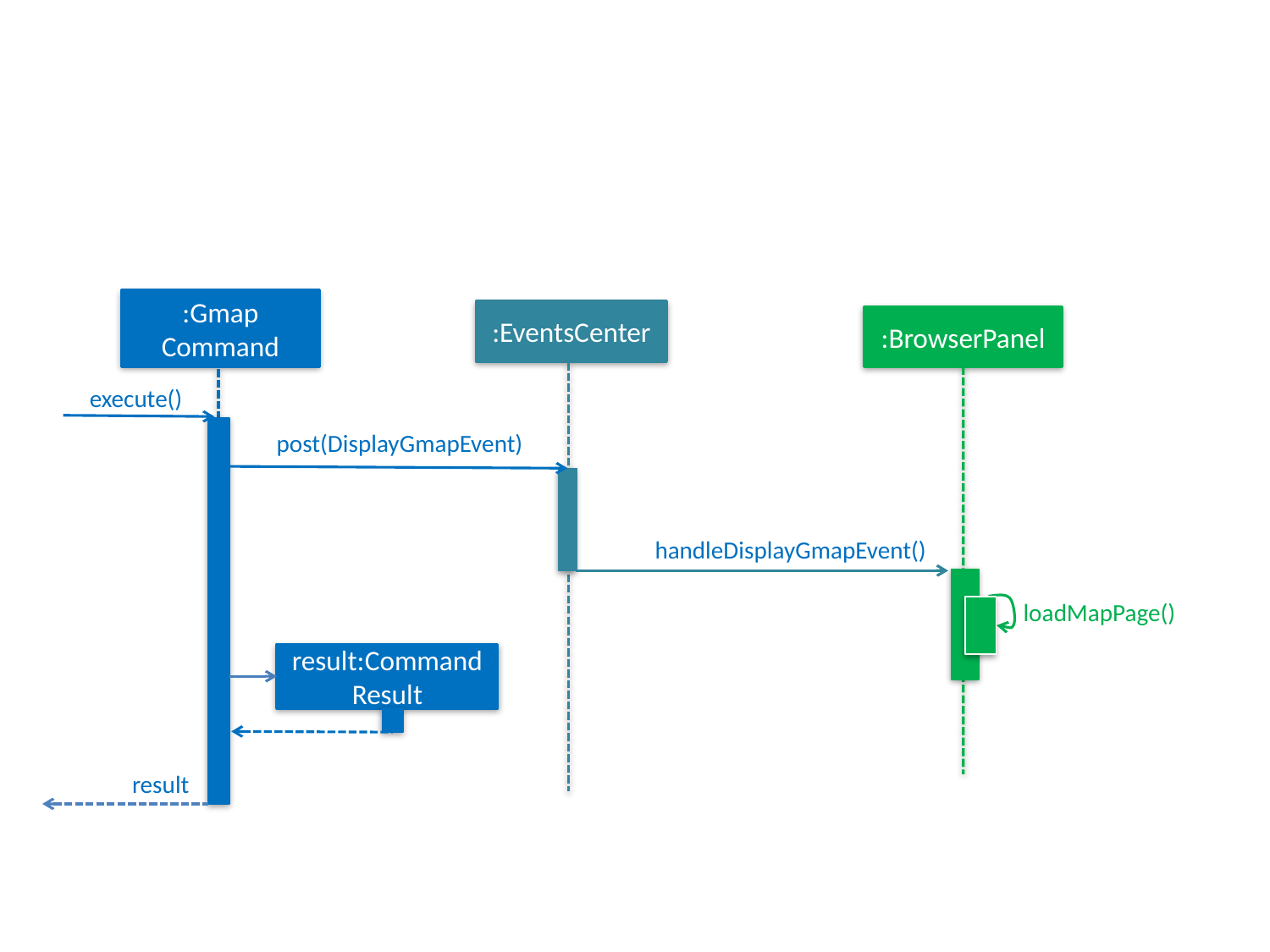

:Gmap
Command
:EventsCenter
:BrowserPanel
execute()

post(DisplayGmapEvent)

handleDisplayGmapEvent()

loadMapPage()
result:Command Result

result